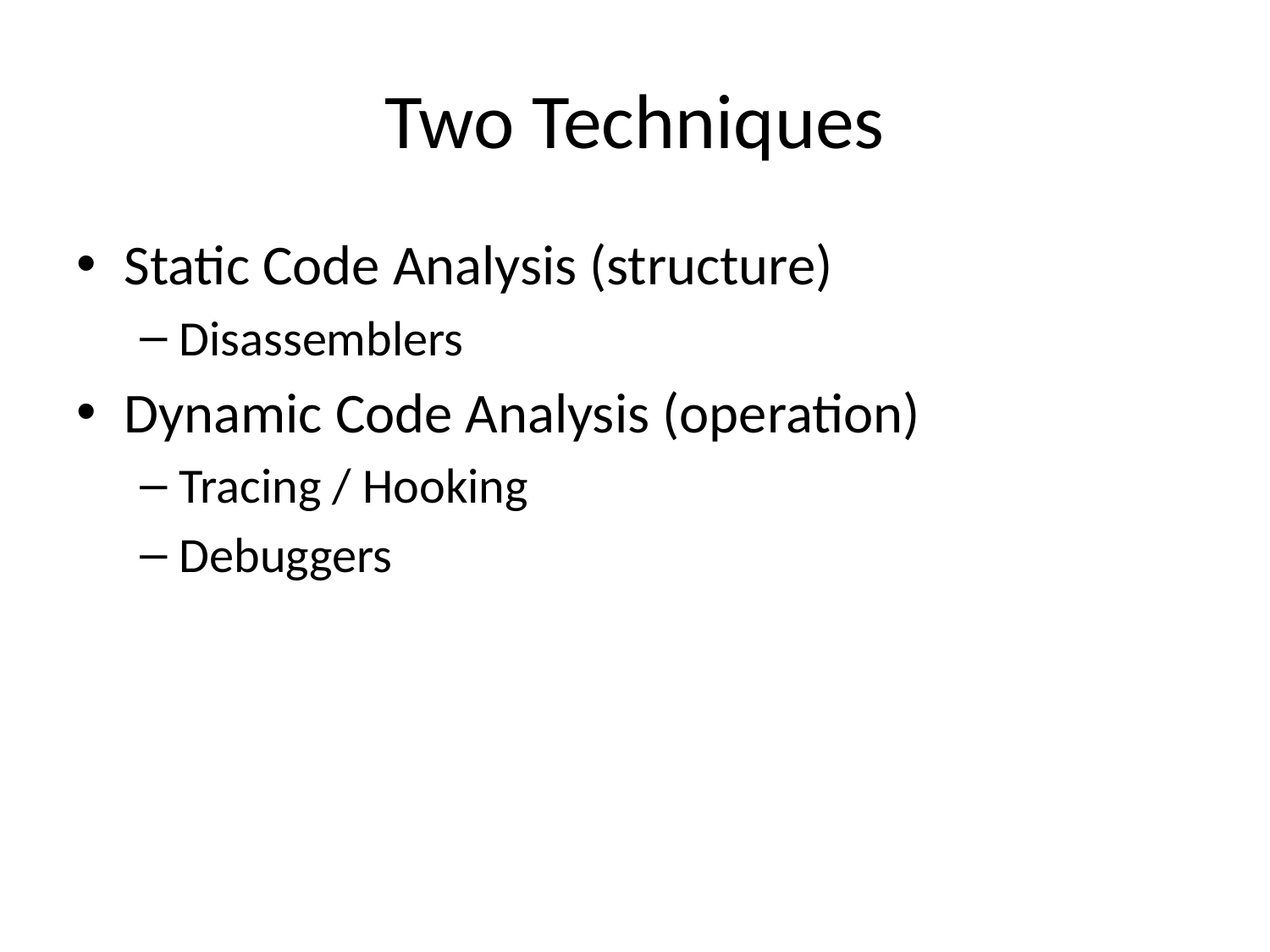

# Two Techniques
Static Code Analysis (structure)
Disassemblers
Dynamic Code Analysis (operation)
Tracing / Hooking
Debuggers